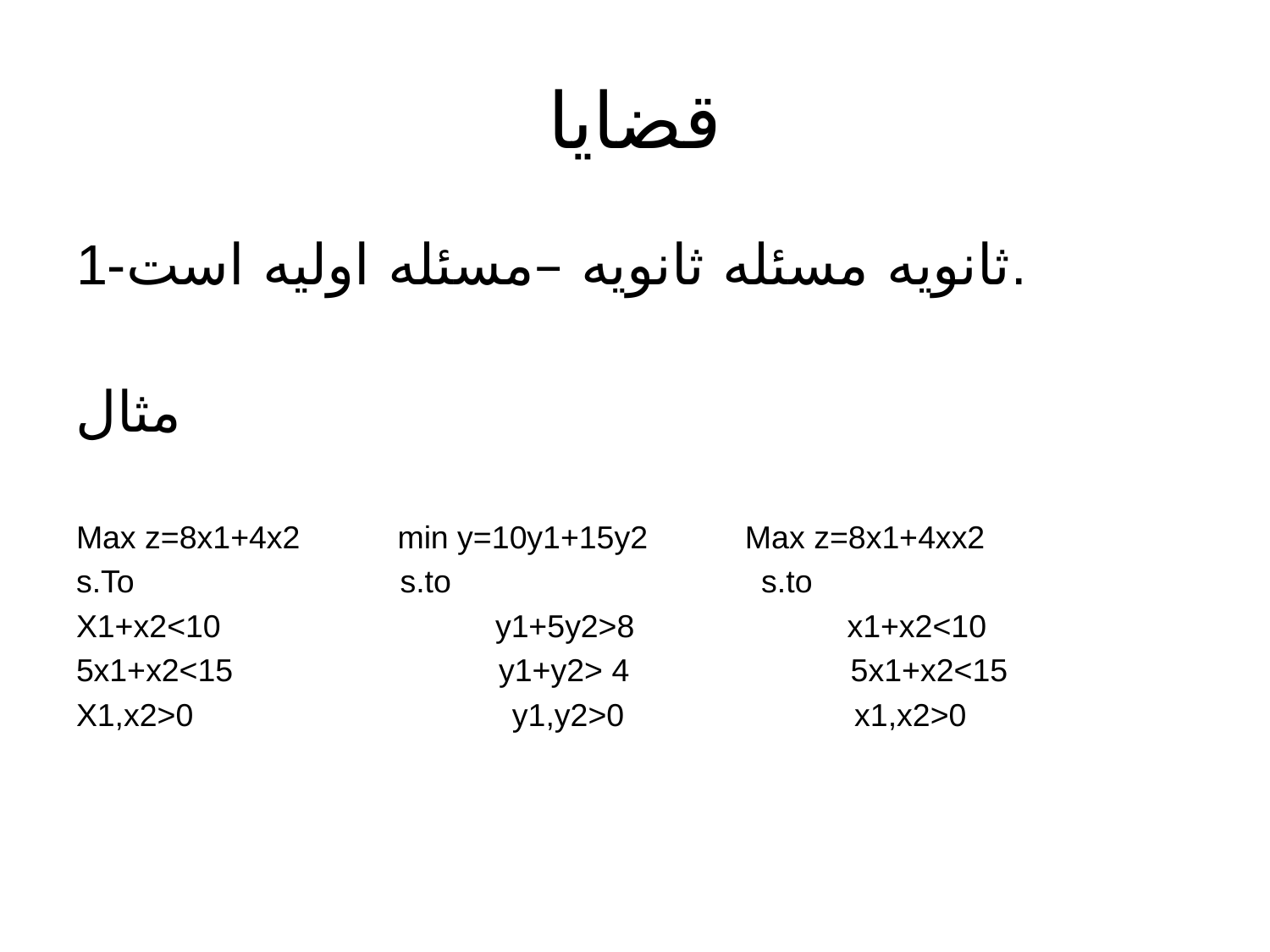

# قضايا
1-ثانويه مسئله ثانويه –مسئله اوليه است.
مثال
Max z=8x1+4x2           min y=10y1+15y2           Max z=8x1+4xx2
s.To                              s.to                                   s.to
X1+x2<10                               y1+5y2>8                        x1+x2<10
5x1+x2<15                              y1+y2> 4                         5x1+x2<15
X1,x2>0                                    y1,y2>0                          x1,x2>0